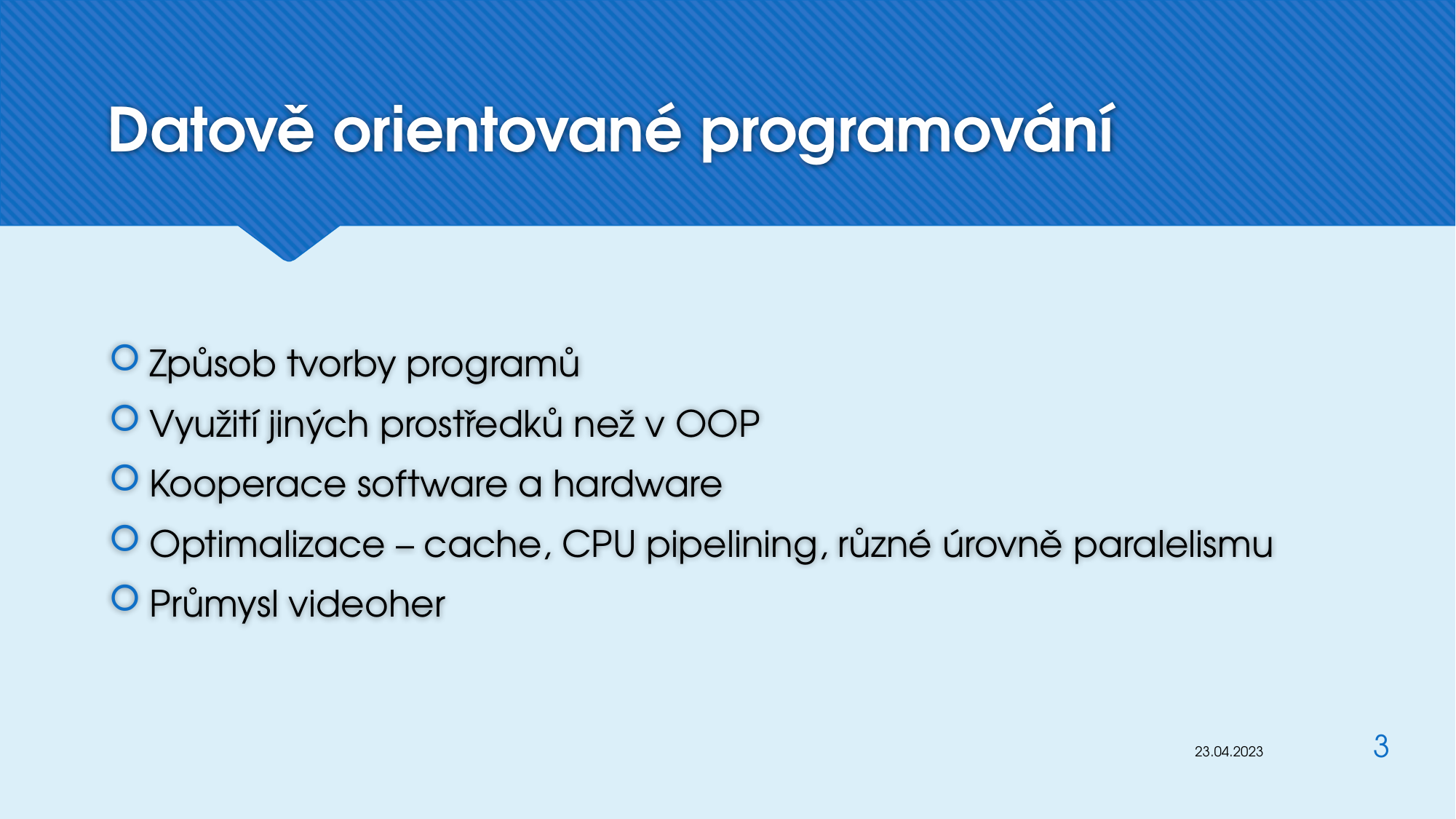

# Datově orientované programování
Způsob tvorby programů
Využití jiných prostředků než v OOP
Kooperace software a hardware
Optimalizace – cache, CPU pipelining, různé úrovně paralelismu
Průmysl videoher
3
23.04.2023